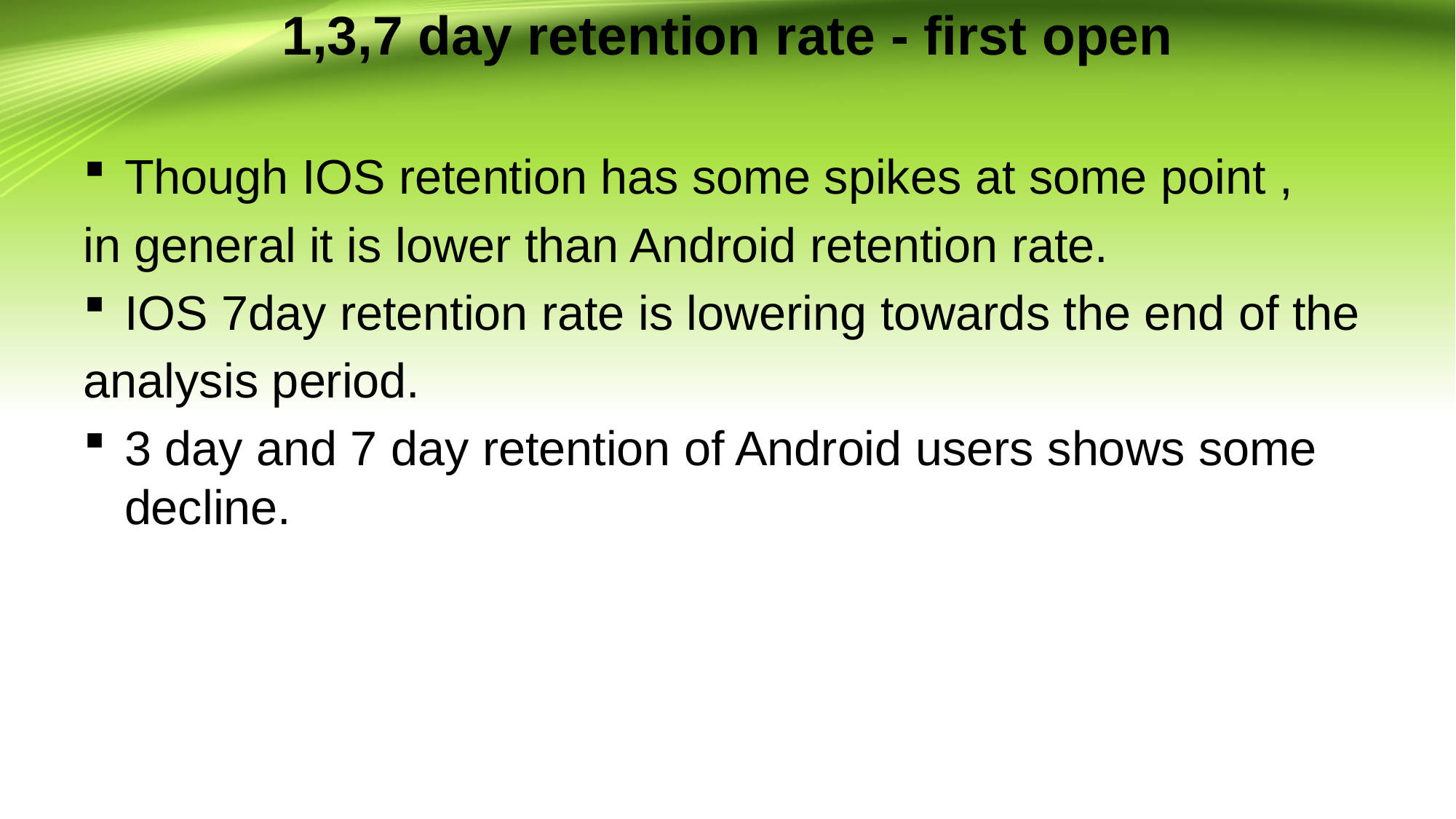

# 1,3,7 day retention rate - first open
Though IOS retention has some spikes at some point ,
in general it is lower than Android retention rate.
IOS 7day retention rate is lowering towards the end of the
analysis period.
3 day and 7 day retention of Android users shows some decline.